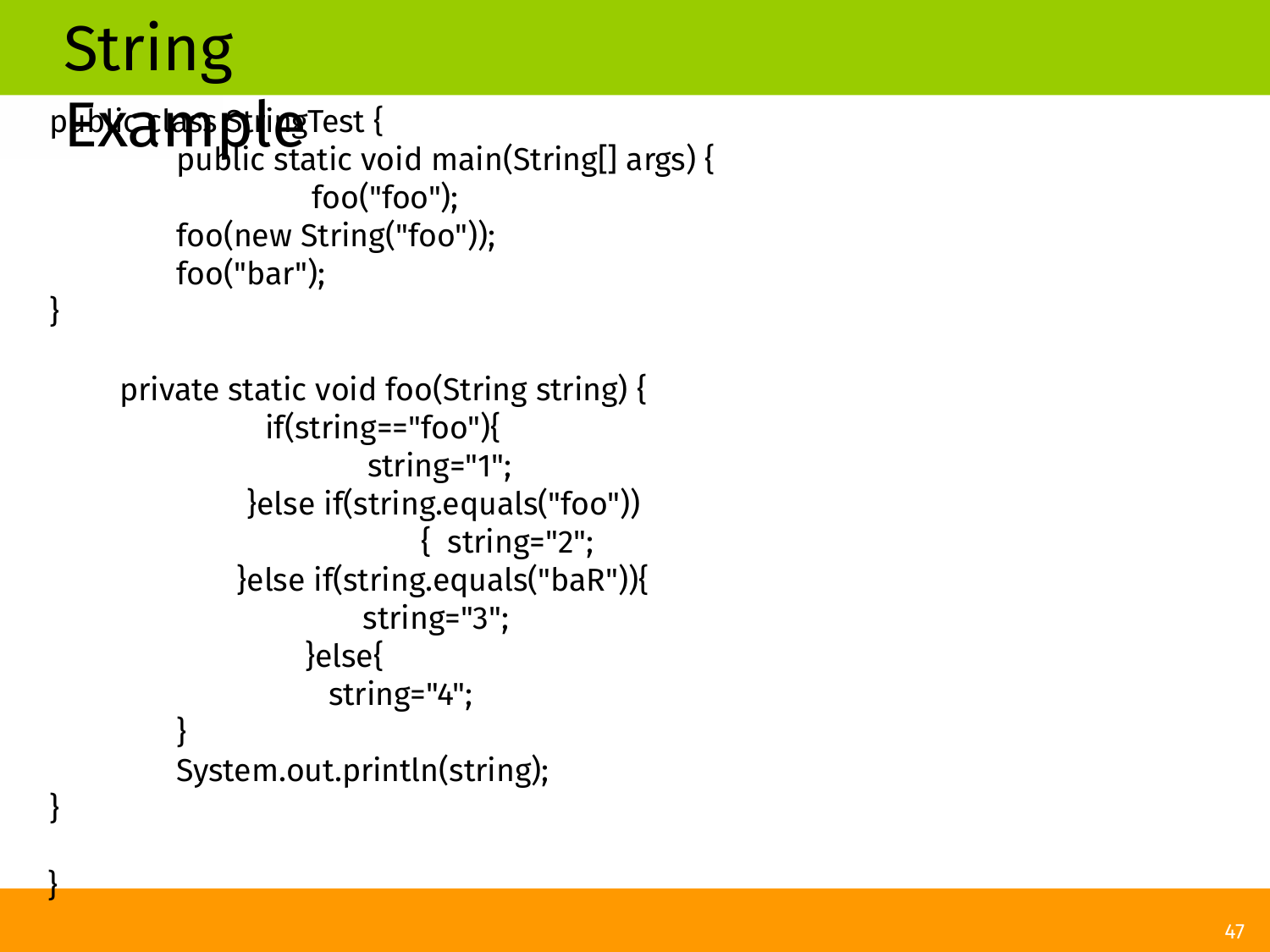

# String	Example
public class StringTest {
public static void main(String[] args) {  foo("foo");
foo(new String("foo"));
foo("bar");
}

private static void foo(String string) {
if(string=="foo"){
string="1";
}else if(string.equals("foo")){  string="2";
}else if(string.equals("baR")){
string="3";
}else{
string="4";
}
System.out.println(string);
}

}
47